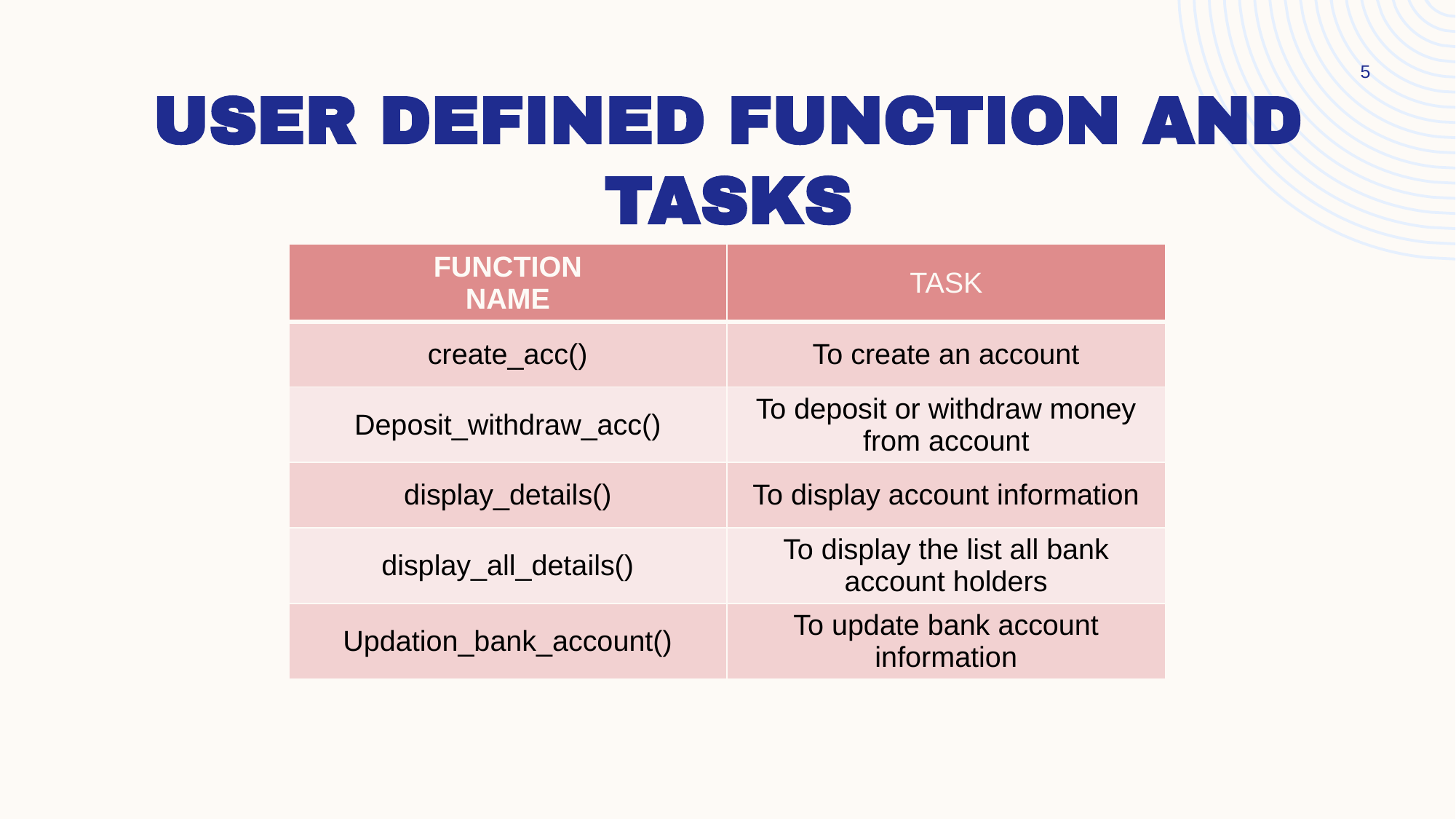

5
# USER DEFINED FUNCTION AND TASKS
| FUNCTION NAME | TASK |
| --- | --- |
| create\_acc() | To create an account |
| Deposit\_withdraw\_acc() | To deposit or withdraw money from account |
| display\_details() | To display account information |
| display\_all\_details() | To display the list all bank account holders |
| Updation\_bank\_account() | To update bank account information |